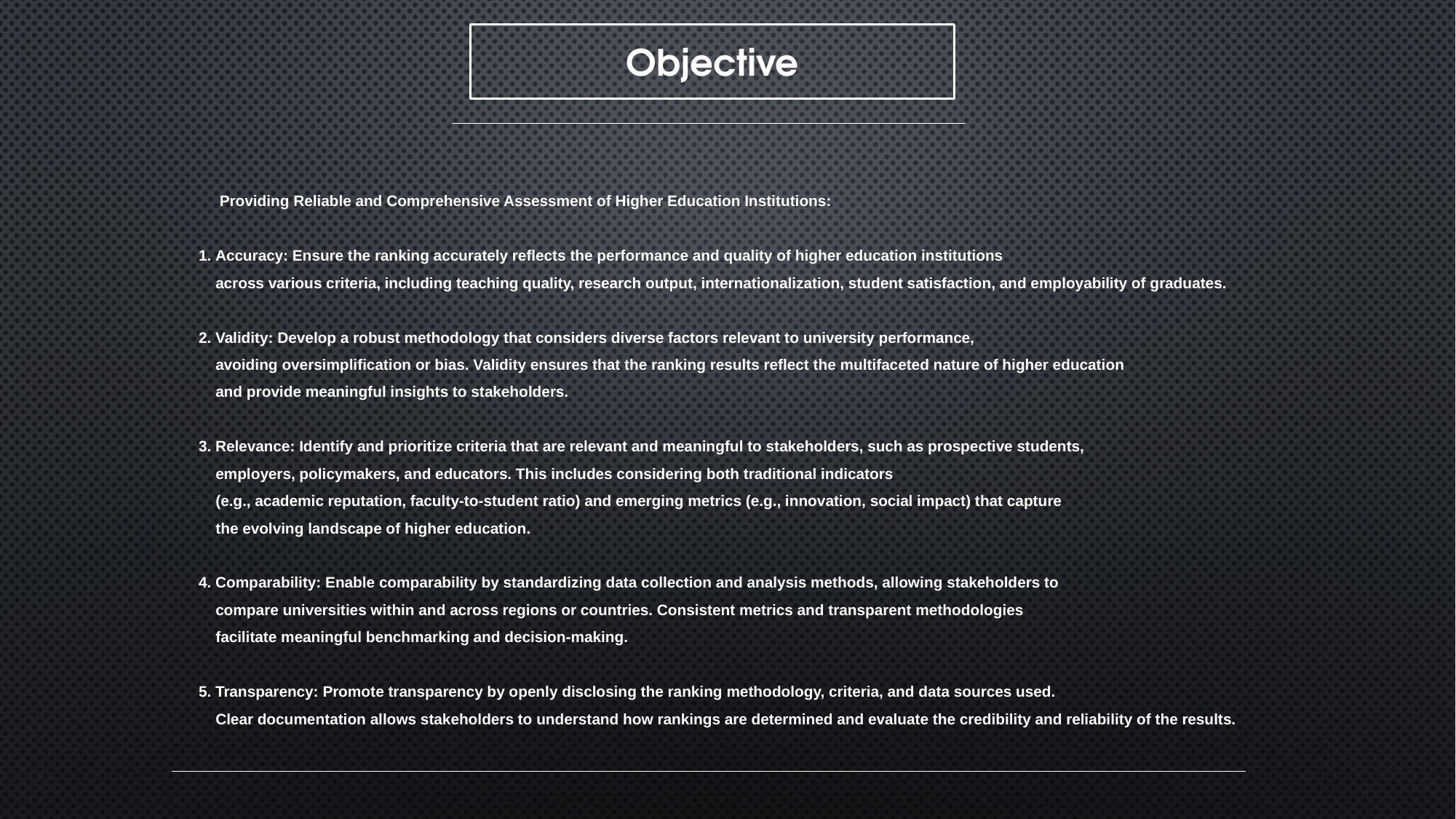

Objective
     Providing Reliable and Comprehensive Assessment of Higher Education Institutions:

 Accuracy: Ensure the ranking accurately reflects the performance and quality of higher education institutions
    across various criteria, including teaching quality, research output, internationalization, student satisfaction, and employability of graduates.

 Validity: Develop a robust methodology that considers diverse factors relevant to university performance,
    avoiding oversimplification or bias. Validity ensures that the ranking results reflect the multifaceted nature of higher education
    and provide meaningful insights to stakeholders.

 Relevance: Identify and prioritize criteria that are relevant and meaningful to stakeholders, such as prospective students,
    employers, policymakers, and educators. This includes considering both traditional indicators
    (e.g., academic reputation, faculty-to-student ratio) and emerging metrics (e.g., innovation, social impact) that capture
    the evolving landscape of higher education.

 Comparability: Enable comparability by standardizing data collection and analysis methods, allowing stakeholders to
    compare universities within and across regions or countries. Consistent metrics and transparent methodologies
    facilitate meaningful benchmarking and decision-making.

 Transparency: Promote transparency by openly disclosing the ranking methodology, criteria, and data sources used.
    Clear documentation allows stakeholders to understand how rankings are determined and evaluate the credibility and reliability of the results.